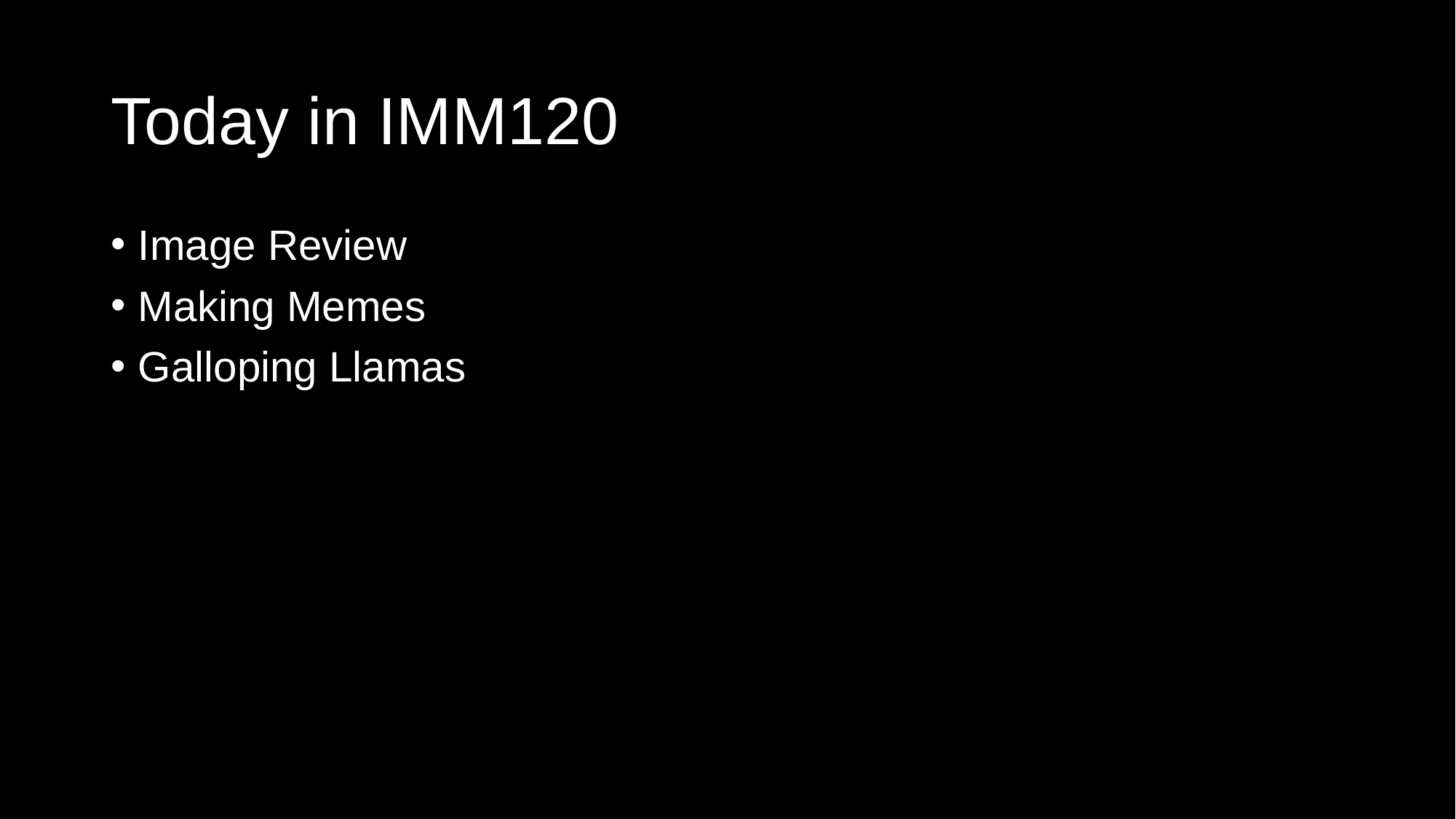

# Today in IMM120
Image Review
Making Memes
Galloping Llamas